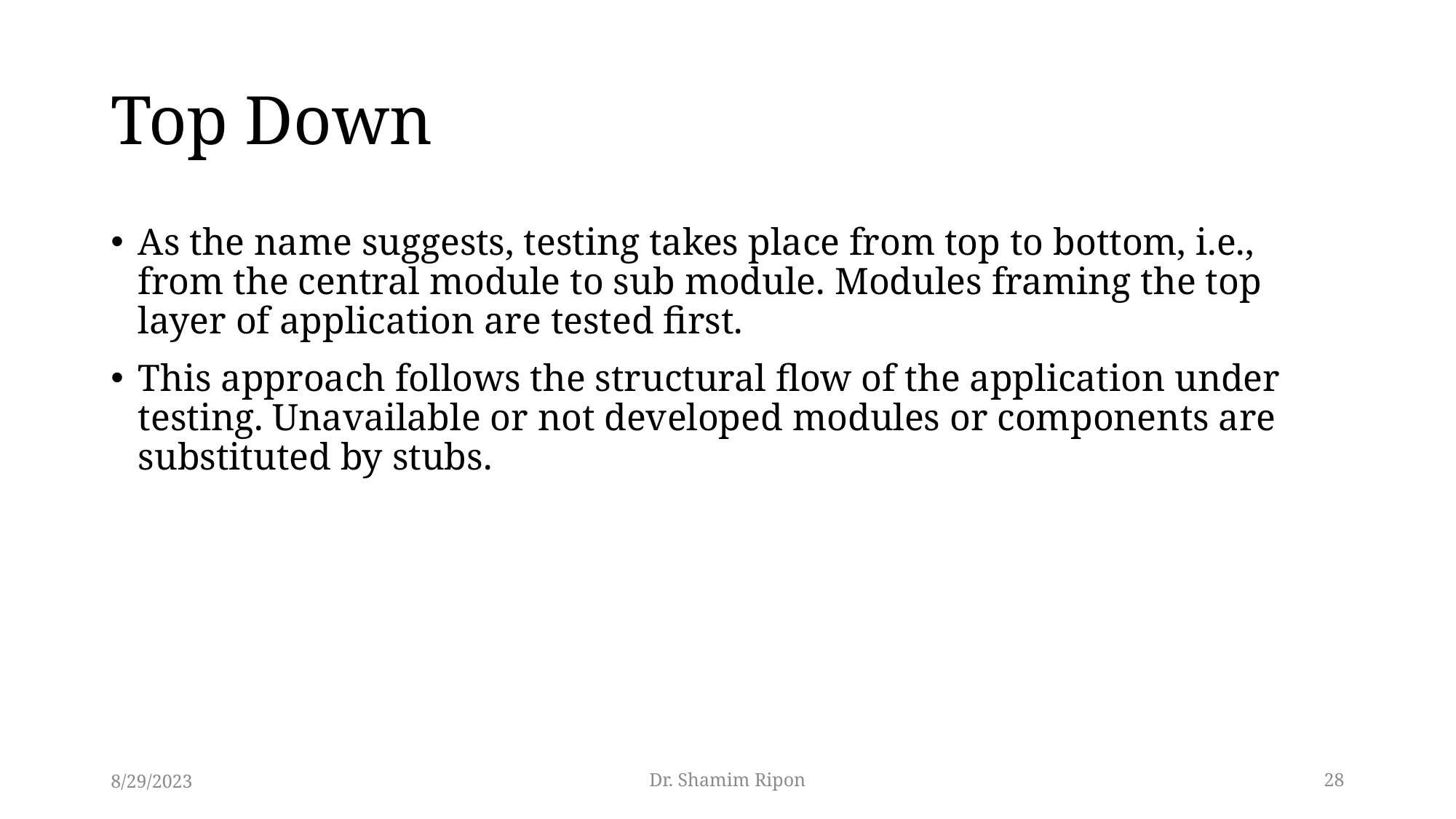

# Top Down
As the name suggests, testing takes place from top to bottom, i.e., from the central module to sub module. Modules framing the top layer of application are tested first.
This approach follows the structural flow of the application under testing. Unavailable or not developed modules or components are substituted by stubs.
8/29/2023
Dr. Shamim Ripon
28